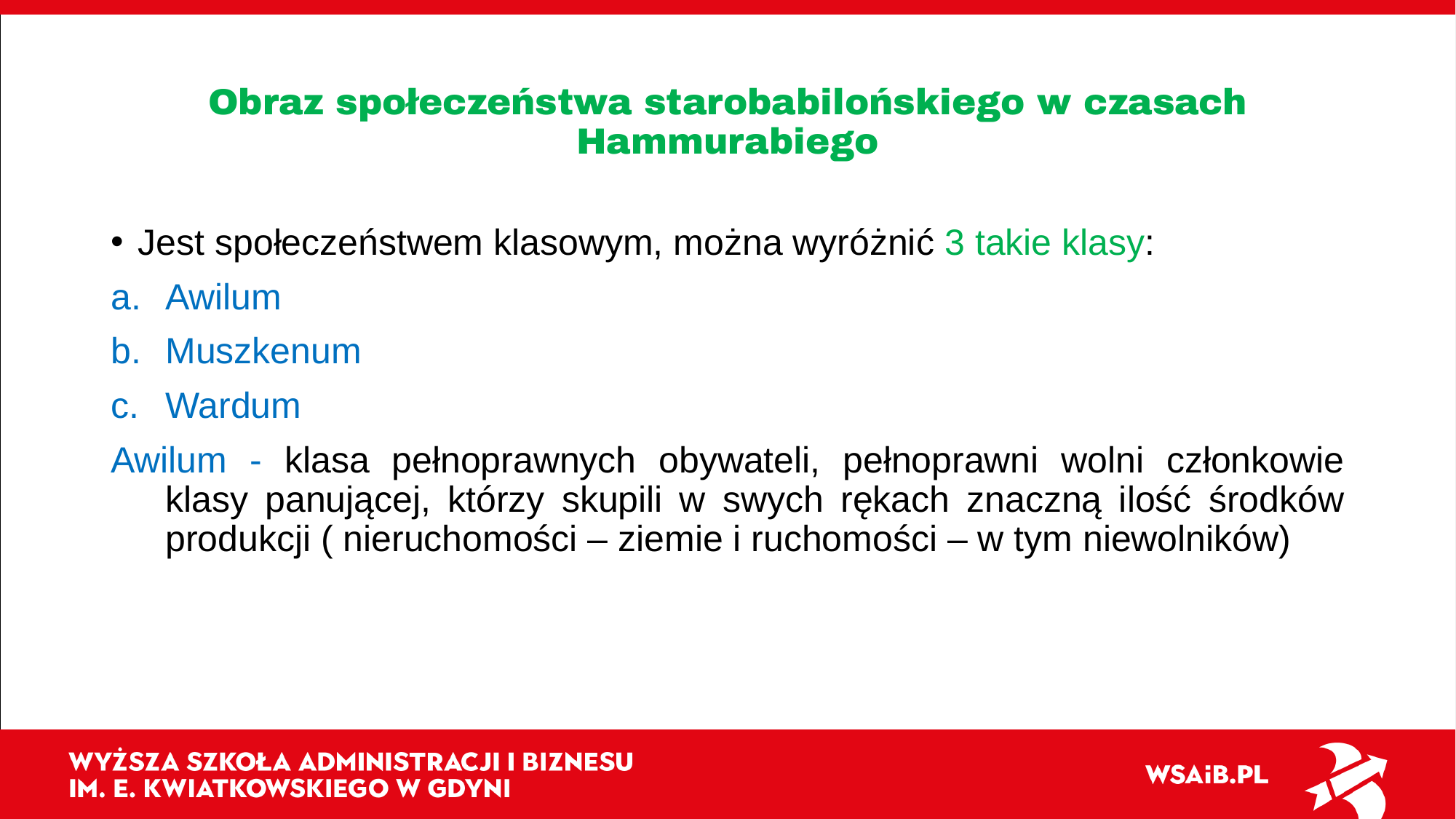

# Obraz społeczeństwa starobabilońskiego w czasach Hammurabiego
Jest społeczeństwem klasowym, można wyróżnić 3 takie klasy:
Awilum
Muszkenum
Wardum
Awilum - klasa pełnoprawnych obywateli, pełnoprawni wolni członkowie klasy panującej, którzy skupili w swych rękach znaczną ilość środków produkcji ( nieruchomości – ziemie i ruchomości – w tym niewolników)